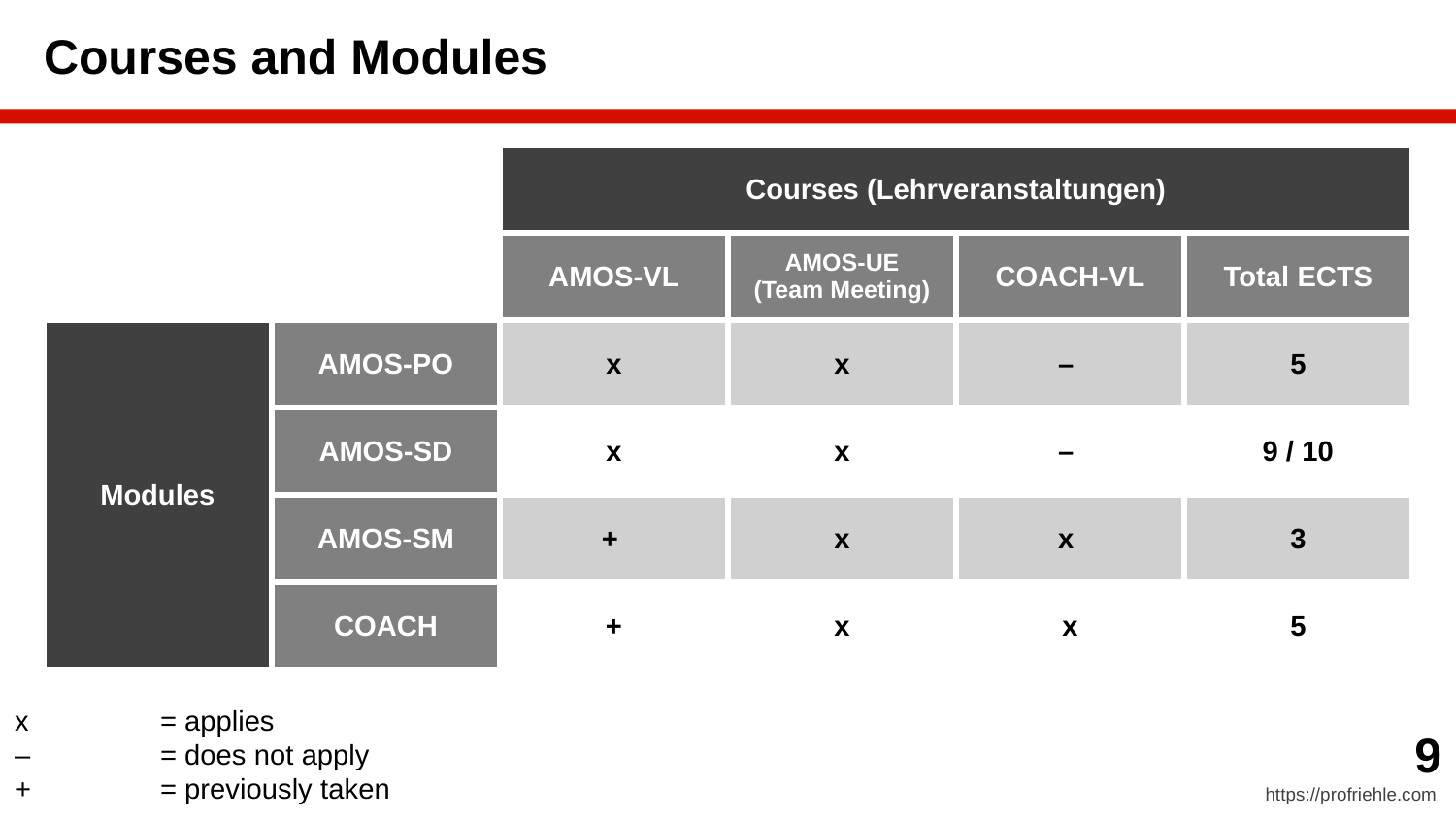

# Courses and Modules
|  |  | Courses (Lehrveranstaltungen) |  |  |  |
| --- | --- | --- | --- | --- | --- |
|  |  | AMOS-VL | AMOS-UE (Team Meeting) | COACH-VL | Total ECTS |
| Modules | AMOS-PO | x | x | – | 5 |
|  | AMOS-SD | x | x | – | 9 / 10 |
|  | AMOS-SM | + | x | x | 3 |
|  | COACH | + | x | x | 5 |
x	= applies
–	= does not apply
+	= previously taken
9
https://profriehle.com